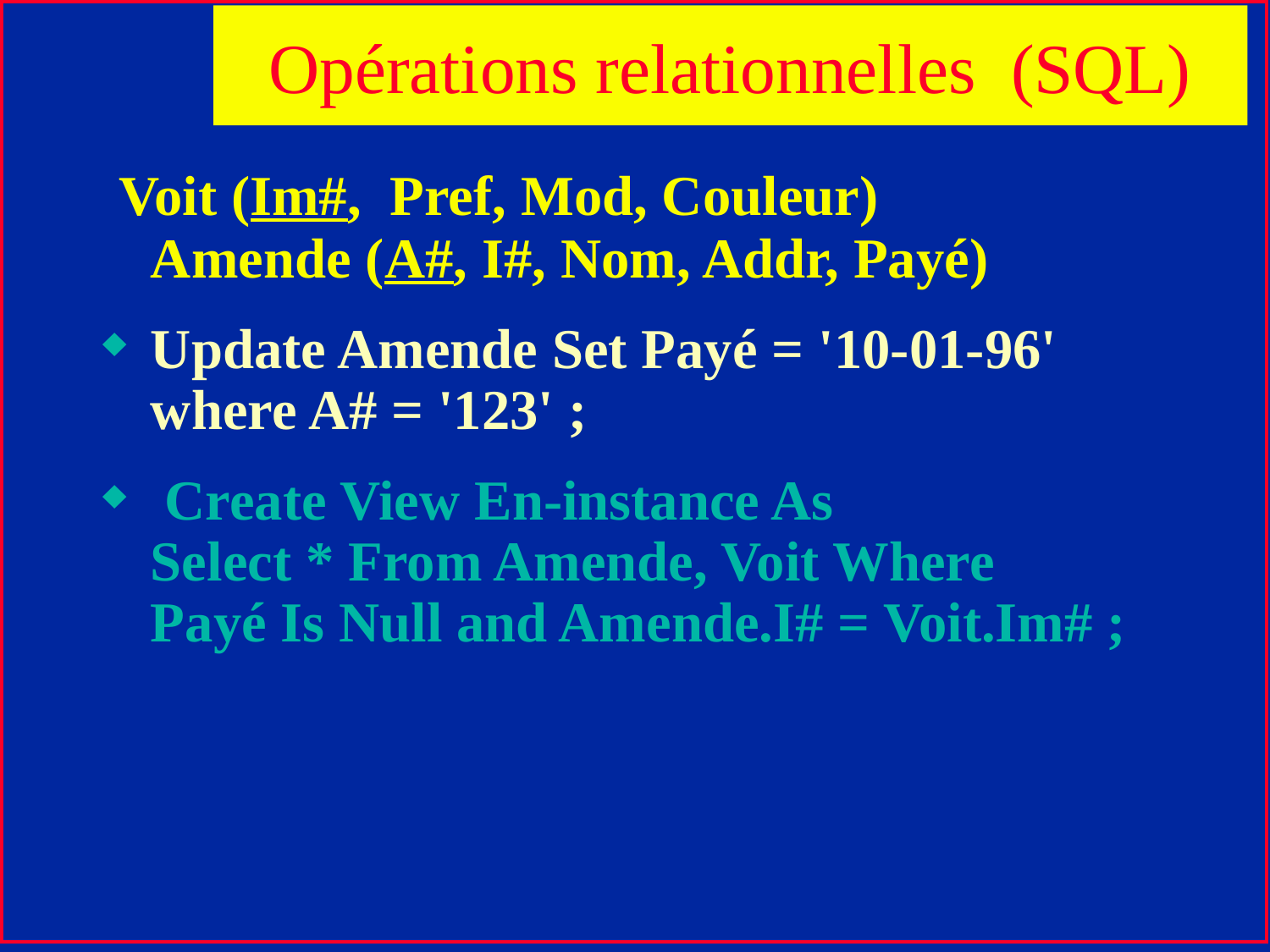

Opérations relationnelles  (SQL)
 Voit (Im#,  Pref, Mod, Couleur)
Amende (A#, I#, Nom, Addr, Payé)
Update Amende Set Payé = '10-01-96'
where A# = '123' ;
 Create View En-instance As
Select * From Amende, Voit Where
Payé Is Null and Amende.I# = Voit.Im# ;